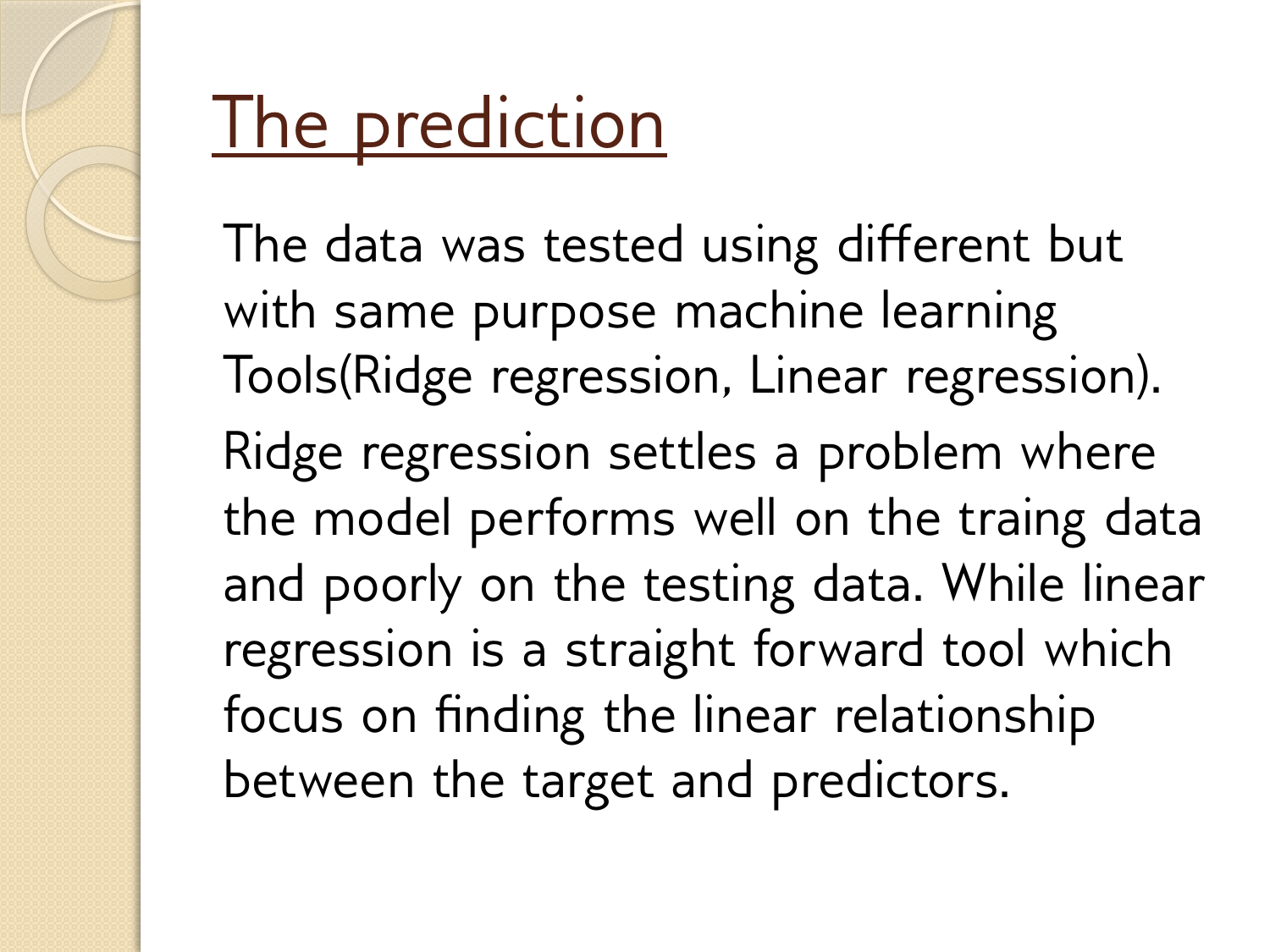

# The prediction
The data was tested using different but with same purpose machine learning Tools(Ridge regression, Linear regression).
Ridge regression settles a problem where the model performs well on the traing data and poorly on the testing data. While linear regression is a straight forward tool which focus on finding the linear relationship between the target and predictors.